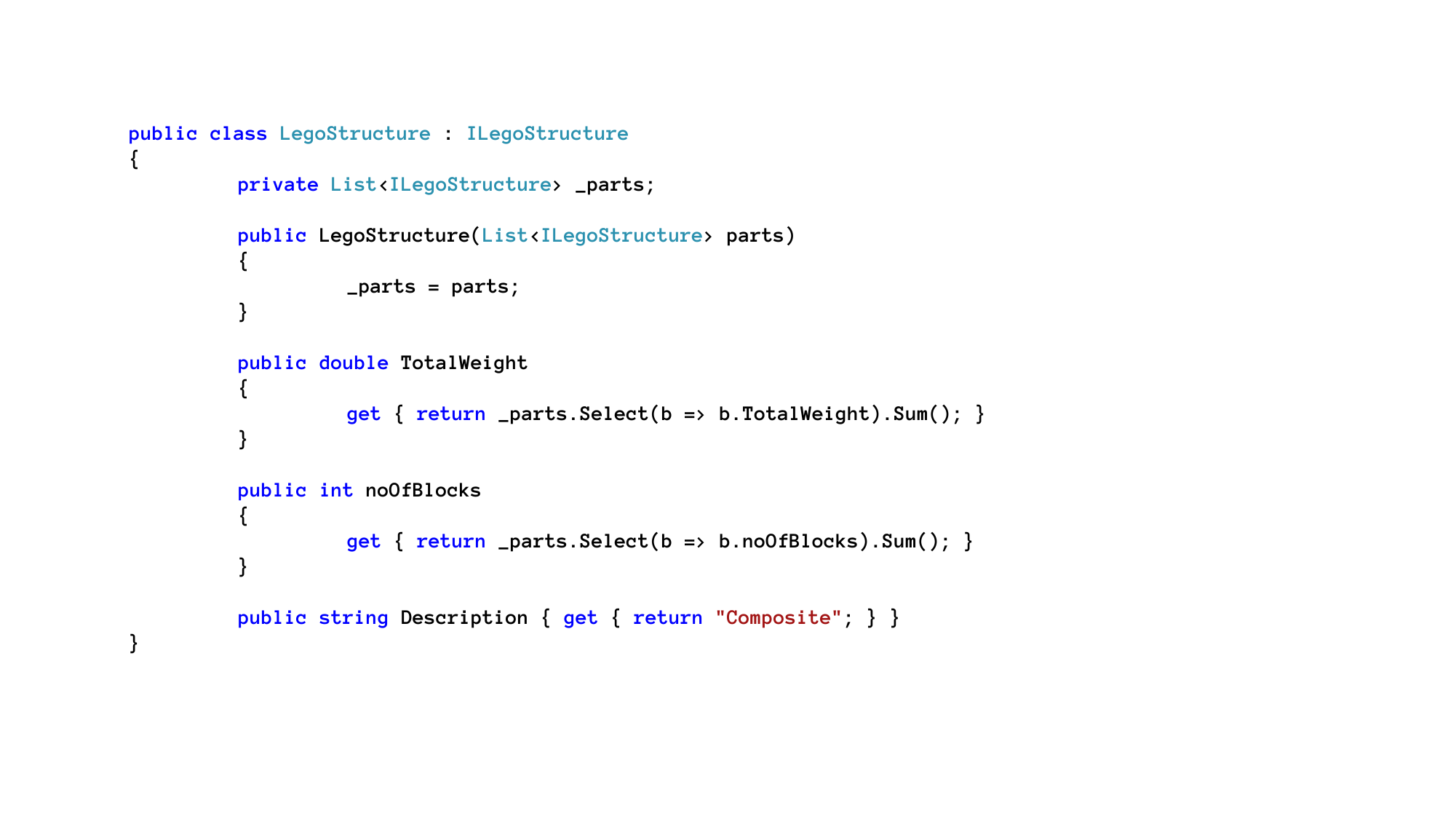

public class LegoStructure : ILegoStructure
{
	private List<ILegoStructure> _parts;

	public LegoStructure(List<ILegoStructure> parts)
	{
		_parts = parts;
	}

	public double TotalWeight
	{
		get { return _parts.Select(b => b.TotalWeight).Sum(); }
	}

	public int noOfBlocks
	{
		get { return _parts.Select(b => b.noOfBlocks).Sum(); }
	}

	public string Description { get { return "Composite"; } }
}